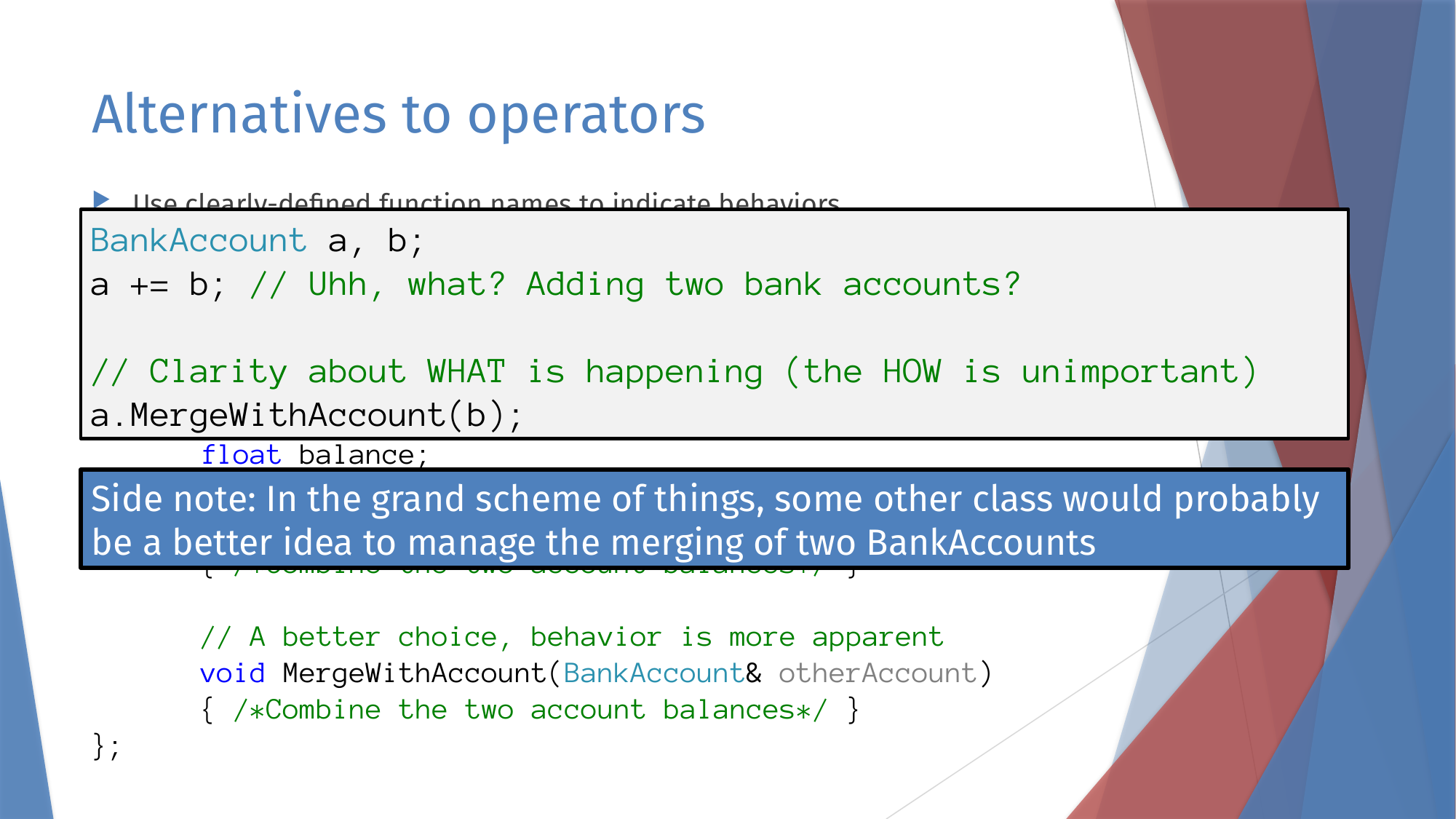

# Alternatives to operators
Use clearly-defined function names to indicate behaviors
No one should have to guess what an operator really does behind the scenes
You CAN create this odd behavior, but you shouldn’t

BankAccount a, b;
a += b; // Uhh, what? Adding two bank accounts?

// Clarity about WHAT is happening (the HOW is unimportant)
a.MergeWithAccount(b);
class BankAccount
{
	float balance;
public:
	BankAccount& operator+=(BankAccount& otherAccount)
	{ /*Combine the two account balances*/ }

	// A better choice, behavior is more apparent
	void MergeWithAccount(BankAccount& otherAccount)
	{ /*Combine the two account balances*/ }
};
Side note: In the grand scheme of things, some other class would probably be a better idea to manage the merging of two BankAccounts